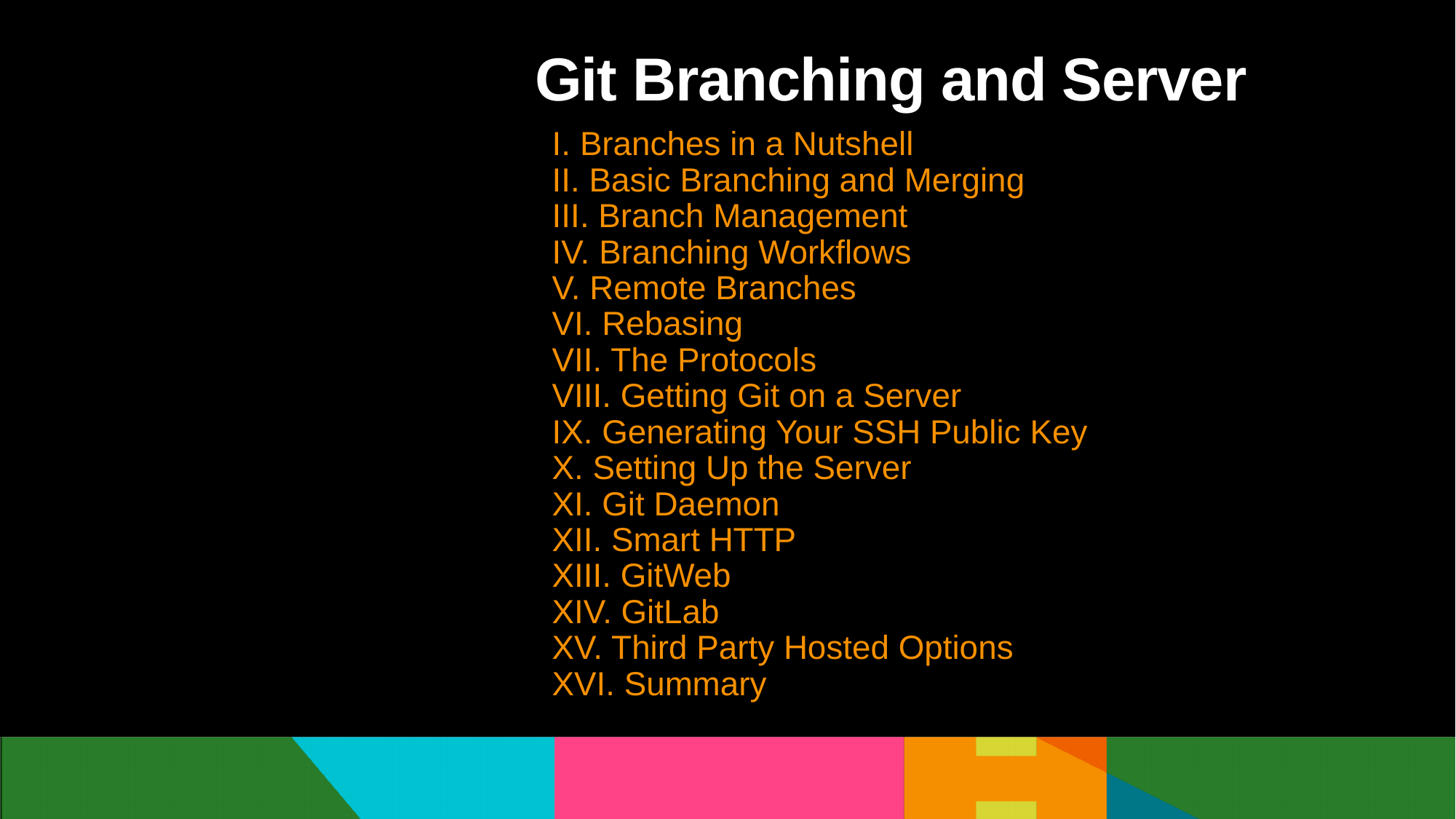

# Git Branching and Server
I. Branches in a Nutshell
II. Basic Branching and Merging
III. Branch Management
IV. Branching Workflows
V. Remote Branches
VI. Rebasing
VII. The Protocols
VIII. Getting Git on a Server
IX. Generating Your SSH Public Key
X. Setting Up the Server
XI. Git Daemon
XII. Smart HTTP
XIII. GitWeb
XIV. GitLab
XV. Third Party Hosted Options
XVI. Summary